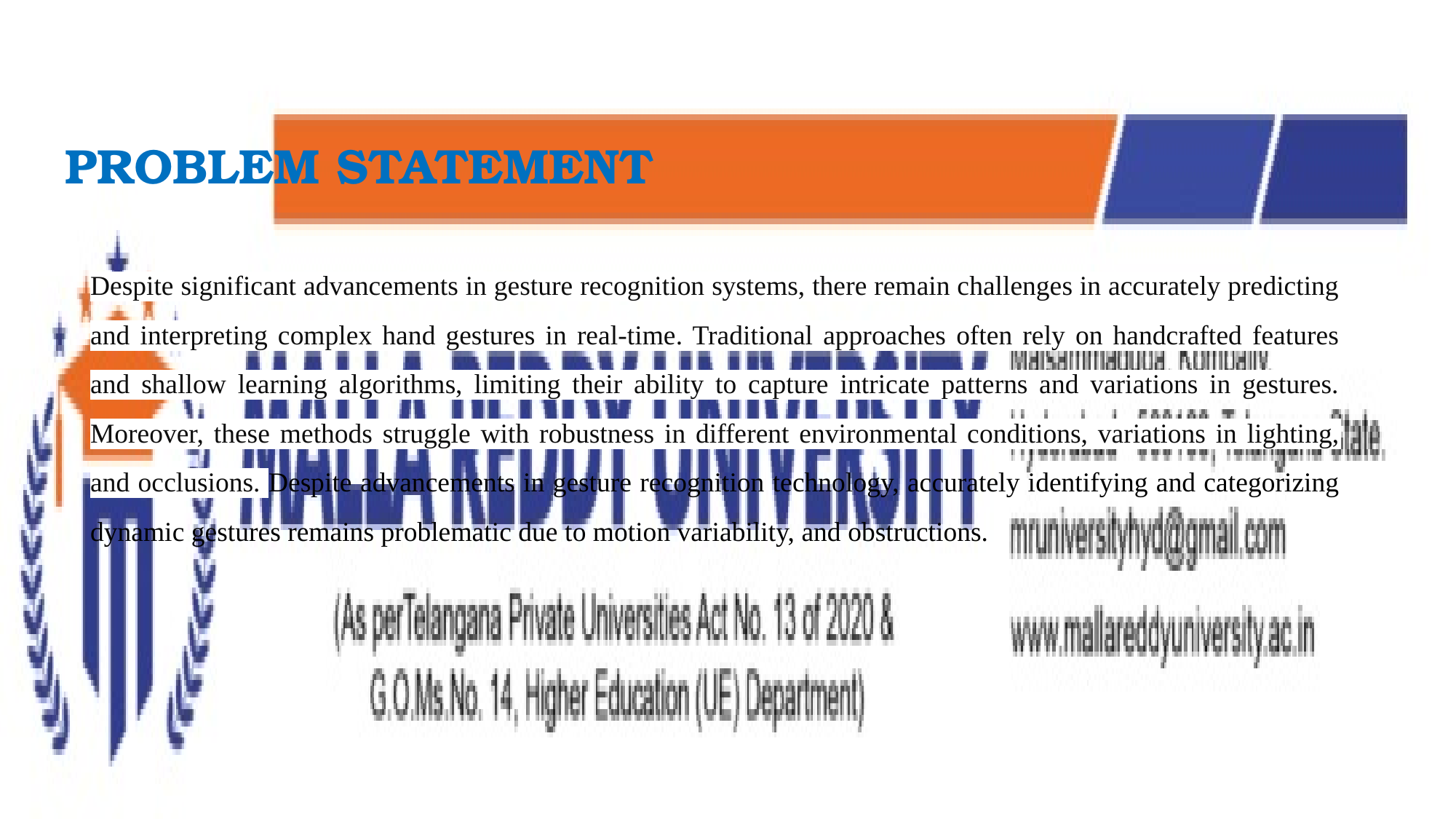

PROBLEM STATEMENT
Despite significant advancements in gesture recognition systems, there remain challenges in accurately predicting and interpreting complex hand gestures in real-time. Traditional approaches often rely on handcrafted features and shallow learning algorithms, limiting their ability to capture intricate patterns and variations in gestures. Moreover, these methods struggle with robustness in different environmental conditions, variations in lighting, and occlusions. Despite advancements in gesture recognition technology, accurately identifying and categorizing dynamic gestures remains problematic due to motion variability, and obstructions.